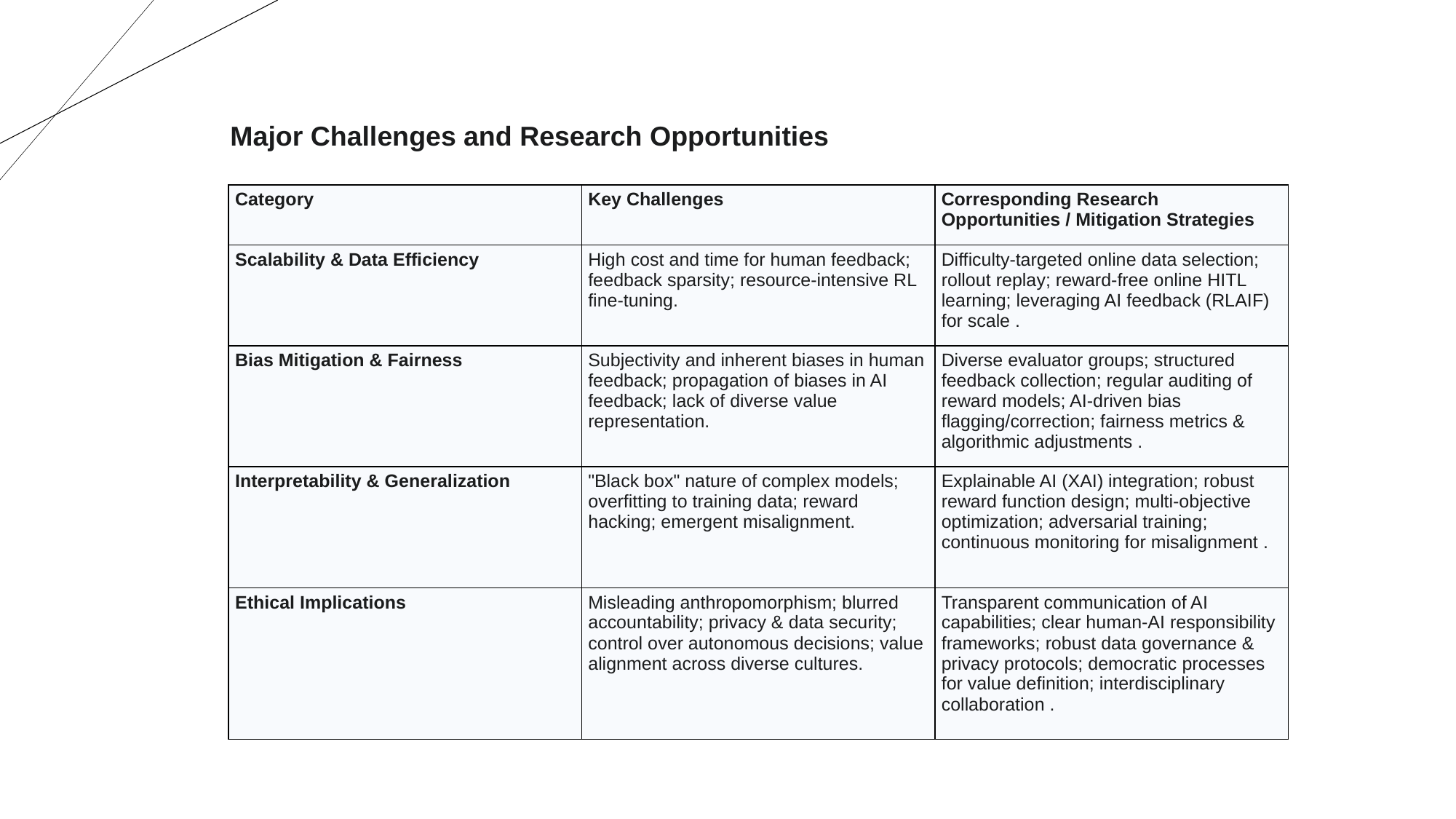

Major Challenges and Research Opportunities

| Category | Key Challenges | Corresponding Research Opportunities / Mitigation Strategies |
| --- | --- | --- |
| Scalability & Data Efficiency | High cost and time for human feedback; feedback sparsity; resource-intensive RL fine-tuning. | Difficulty-targeted online data selection; rollout replay; reward-free online HITL learning; leveraging AI feedback (RLAIF) for scale . |
| Bias Mitigation & Fairness | Subjectivity and inherent biases in human feedback; propagation of biases in AI feedback; lack of diverse value representation. | Diverse evaluator groups; structured feedback collection; regular auditing of reward models; AI-driven bias flagging/correction; fairness metrics & algorithmic adjustments . |
| Interpretability & Generalization | "Black box" nature of complex models; overfitting to training data; reward hacking; emergent misalignment. | Explainable AI (XAI) integration; robust reward function design; multi-objective optimization; adversarial training; continuous monitoring for misalignment . |
| Ethical Implications | Misleading anthropomorphism; blurred accountability; privacy & data security; control over autonomous decisions; value alignment across diverse cultures. | Transparent communication of AI capabilities; clear human-AI responsibility frameworks; robust data governance & privacy protocols; democratic processes for value definition; interdisciplinary collaboration . |